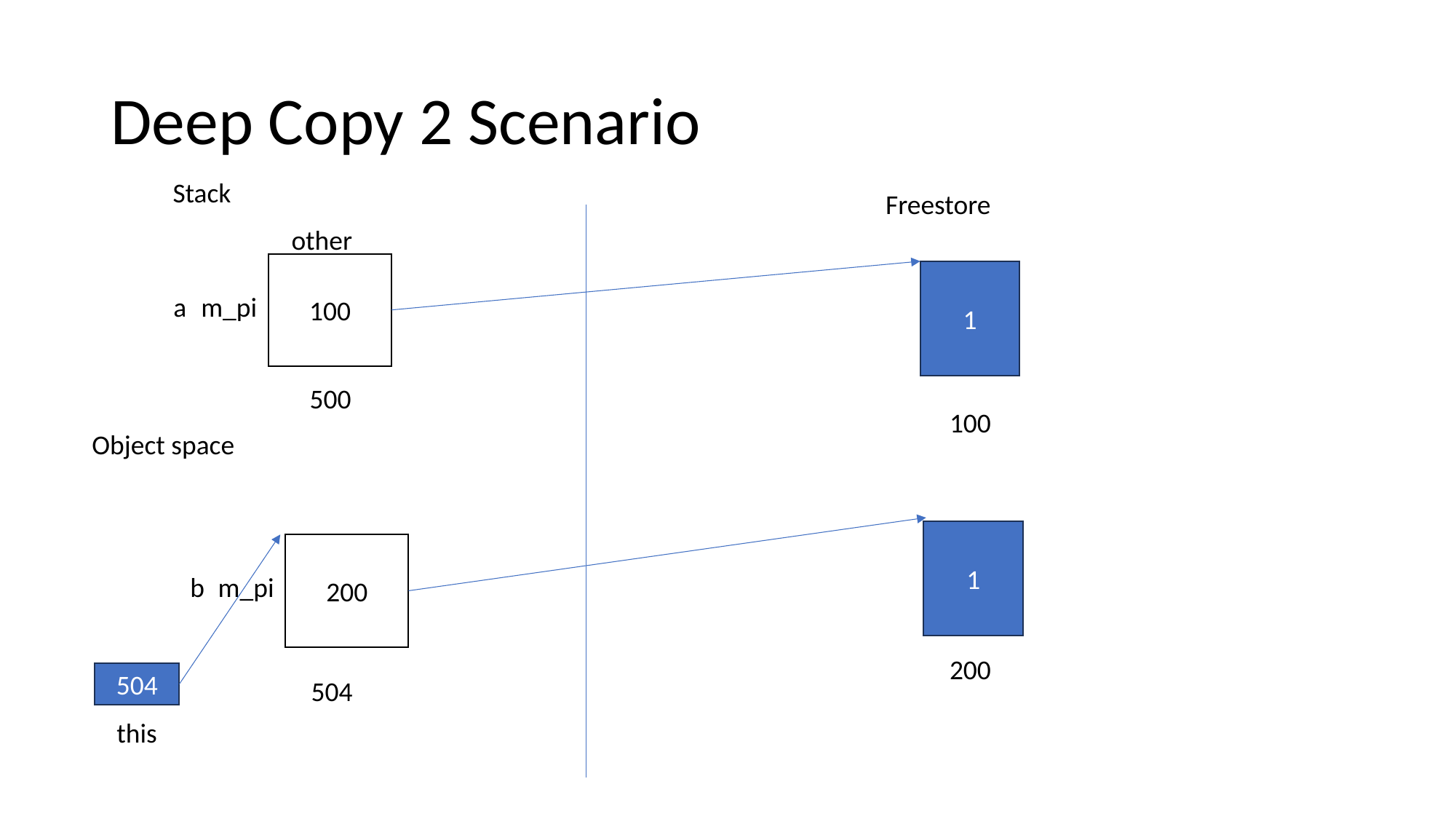

# Deep Copy 2 Scenario
Stack
Freestore
other
100
1
a
m_pi
500
100
Object space
1
200
b
m_pi
200
504
504
this